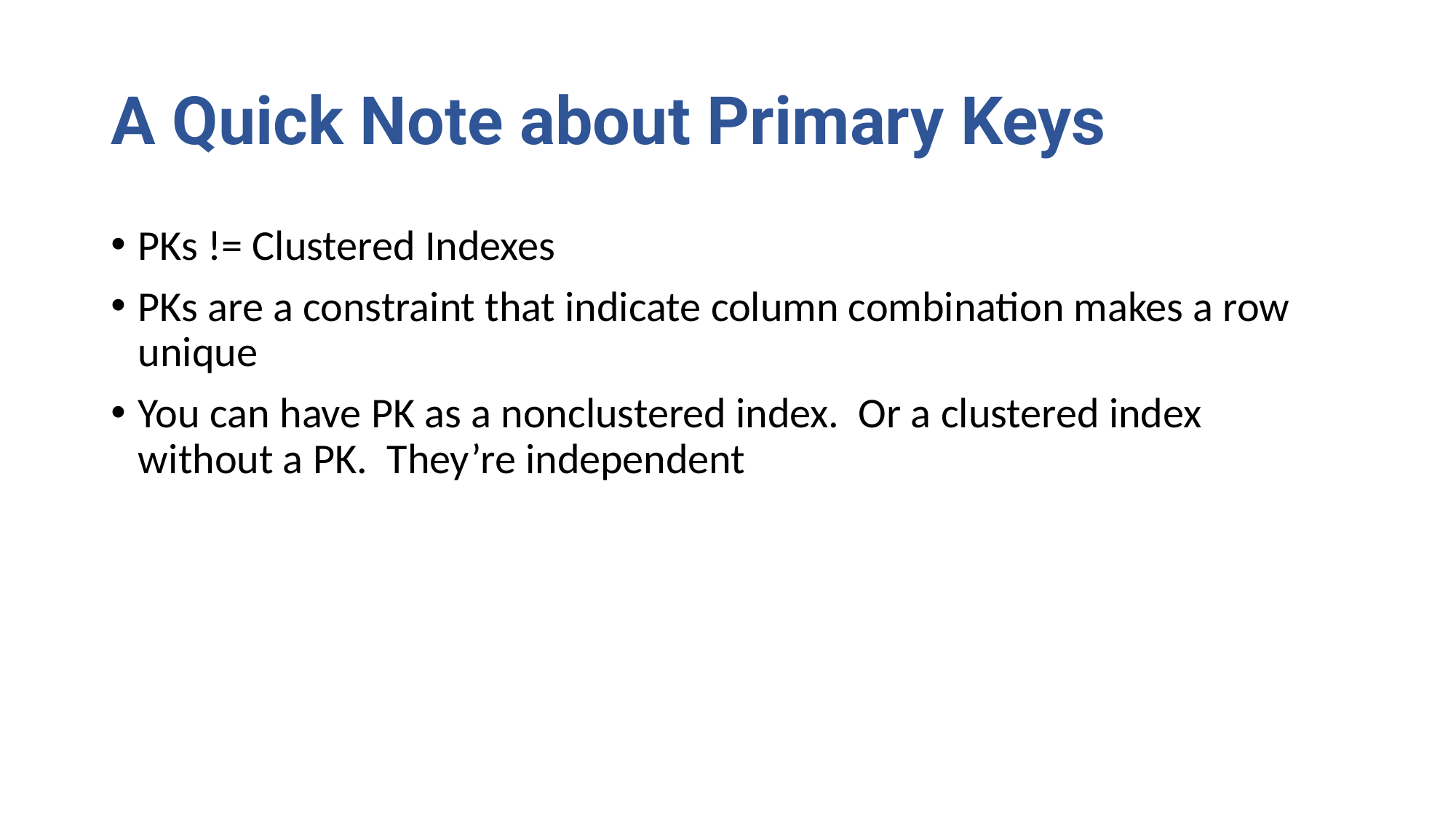

# A Quick Note about Primary Keys
PKs != Clustered Indexes
PKs are a constraint that indicate column combination makes a row unique
You can have PK as a nonclustered index.  Or a clustered index without a PK.  They’re independent